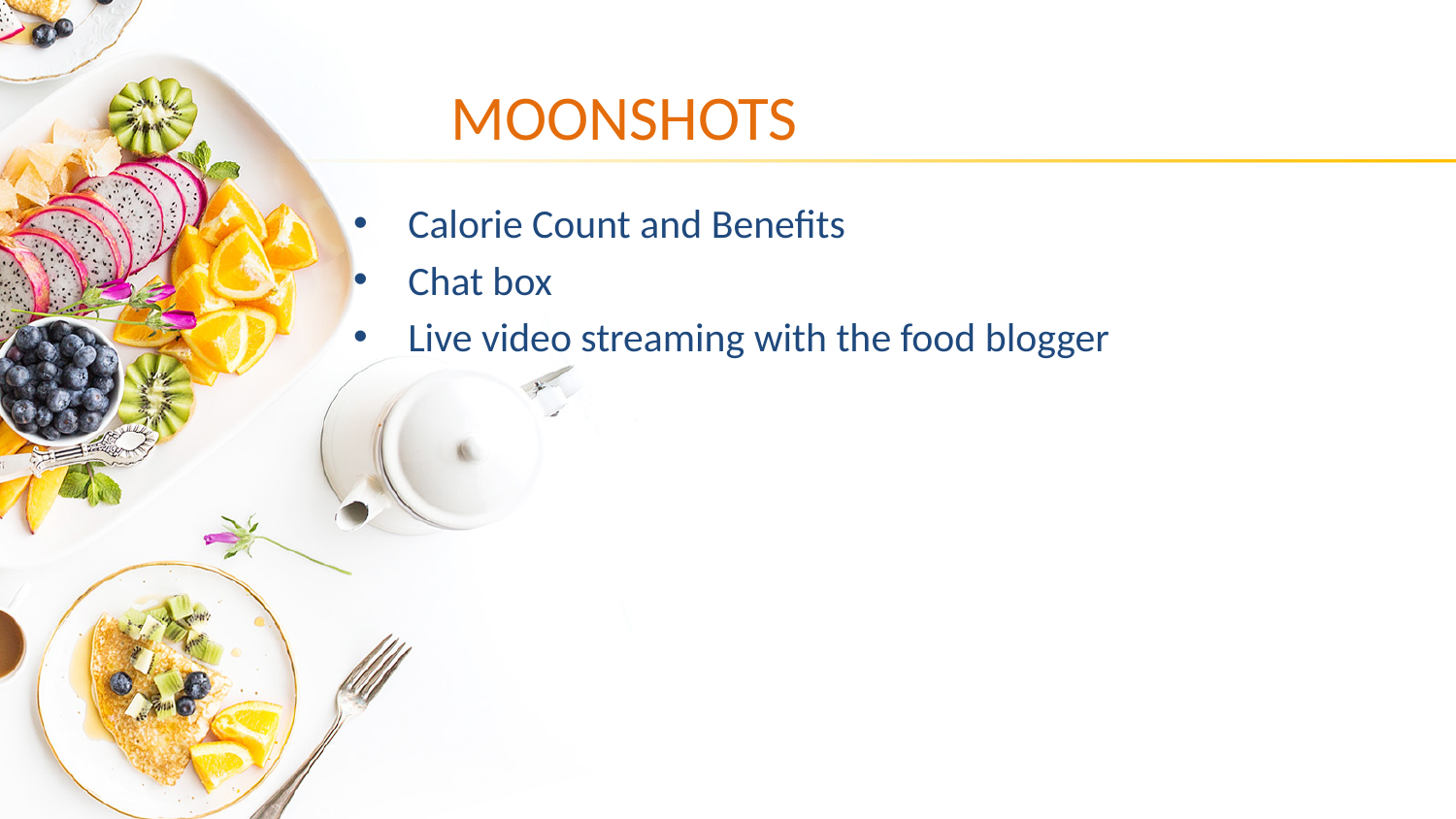

# MOONSHOTS
Calorie Count and Benefits
Chat box
Live video streaming with the food blogger